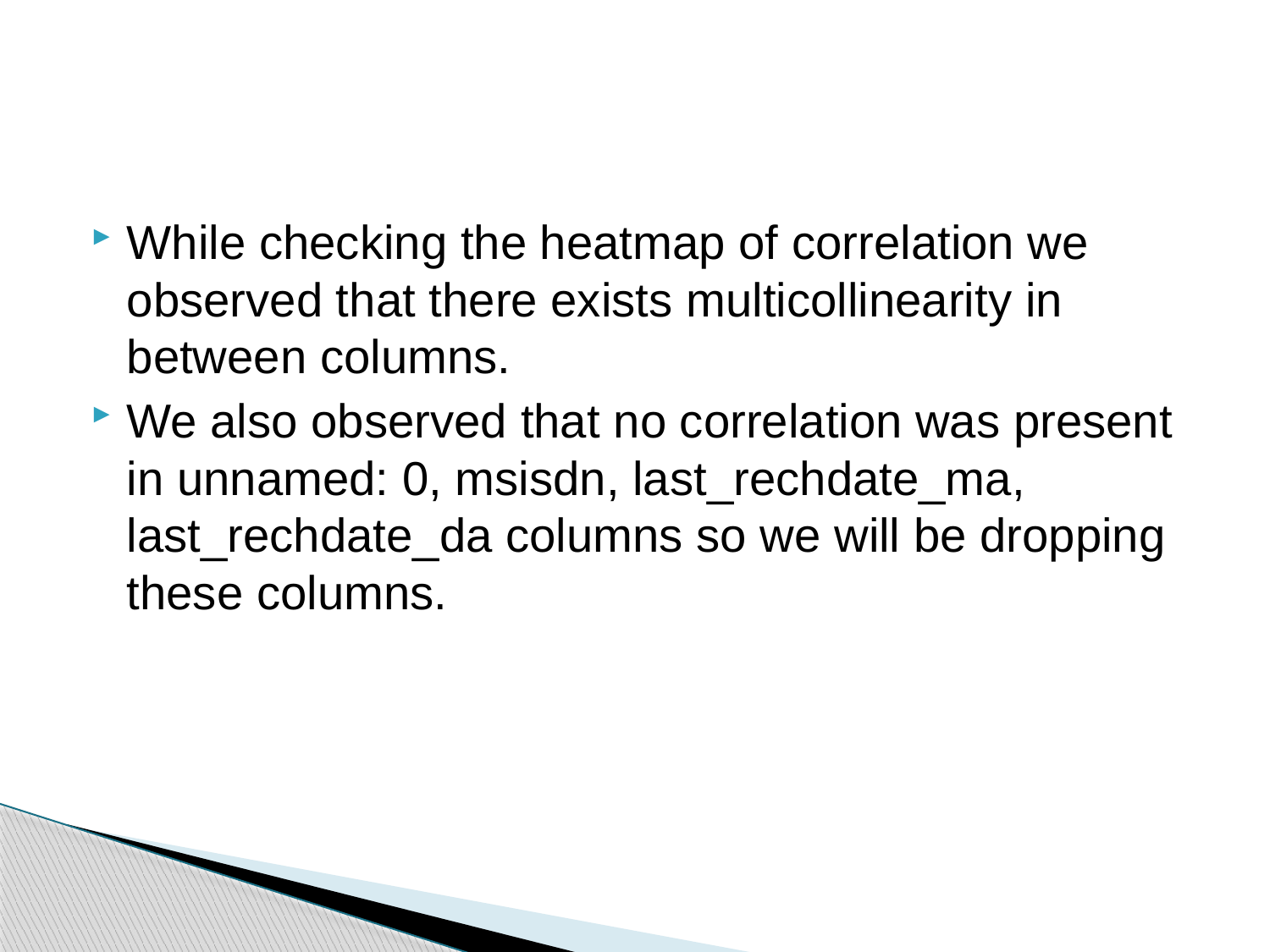

#
While checking the heatmap of correlation we observed that there exists multicollinearity in between columns.
We also observed that no correlation was present in unnamed: 0, msisdn, last_rechdate_ma, last_rechdate_da columns so we will be dropping these columns.